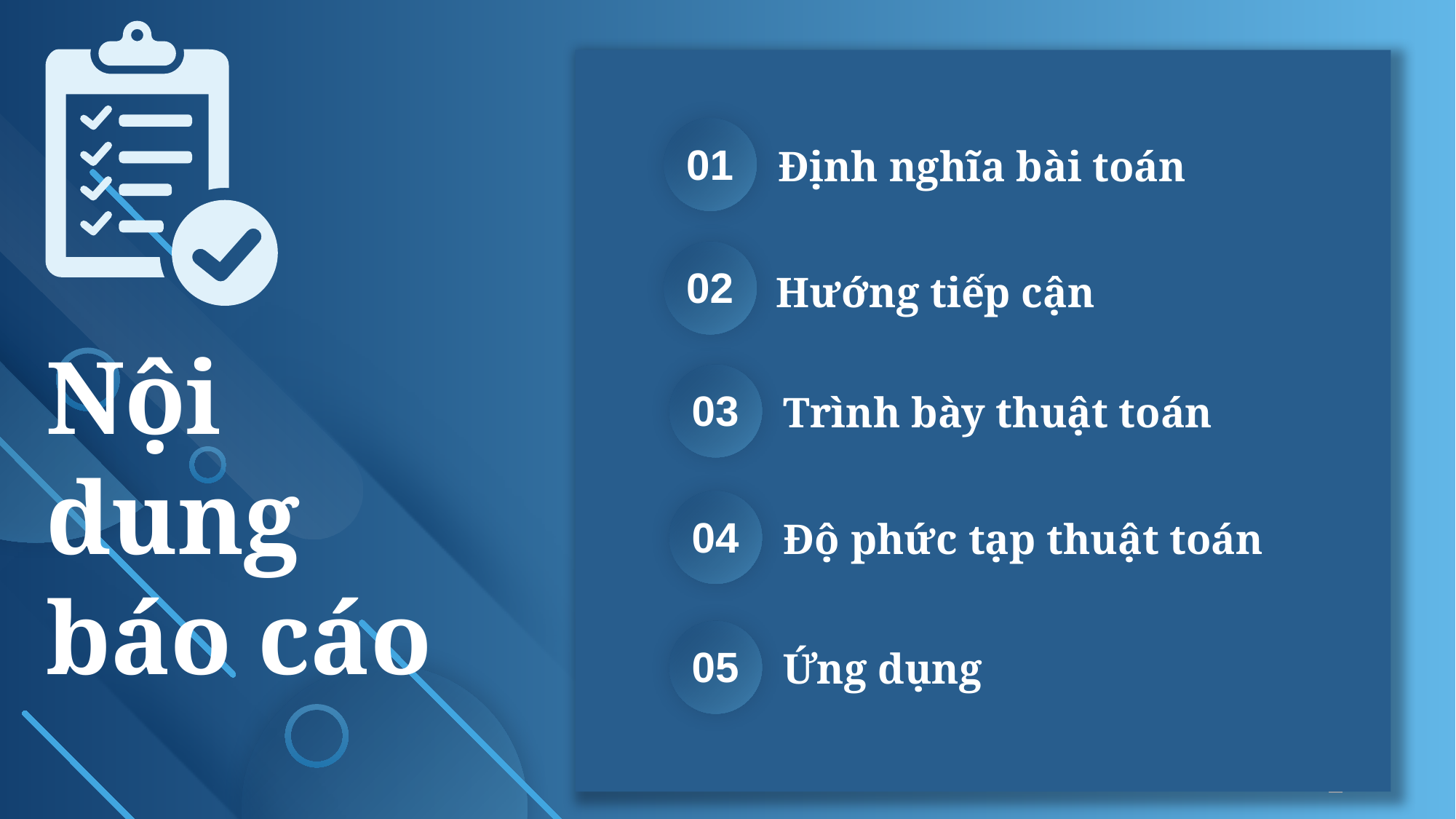

01
Định nghĩa bài toán

02
Hướng tiếp cận
Nội dung báo cáo

03
Trình bày thuật toán

04
Độ phức tạp thuật toán

05
Ứng dụng
2